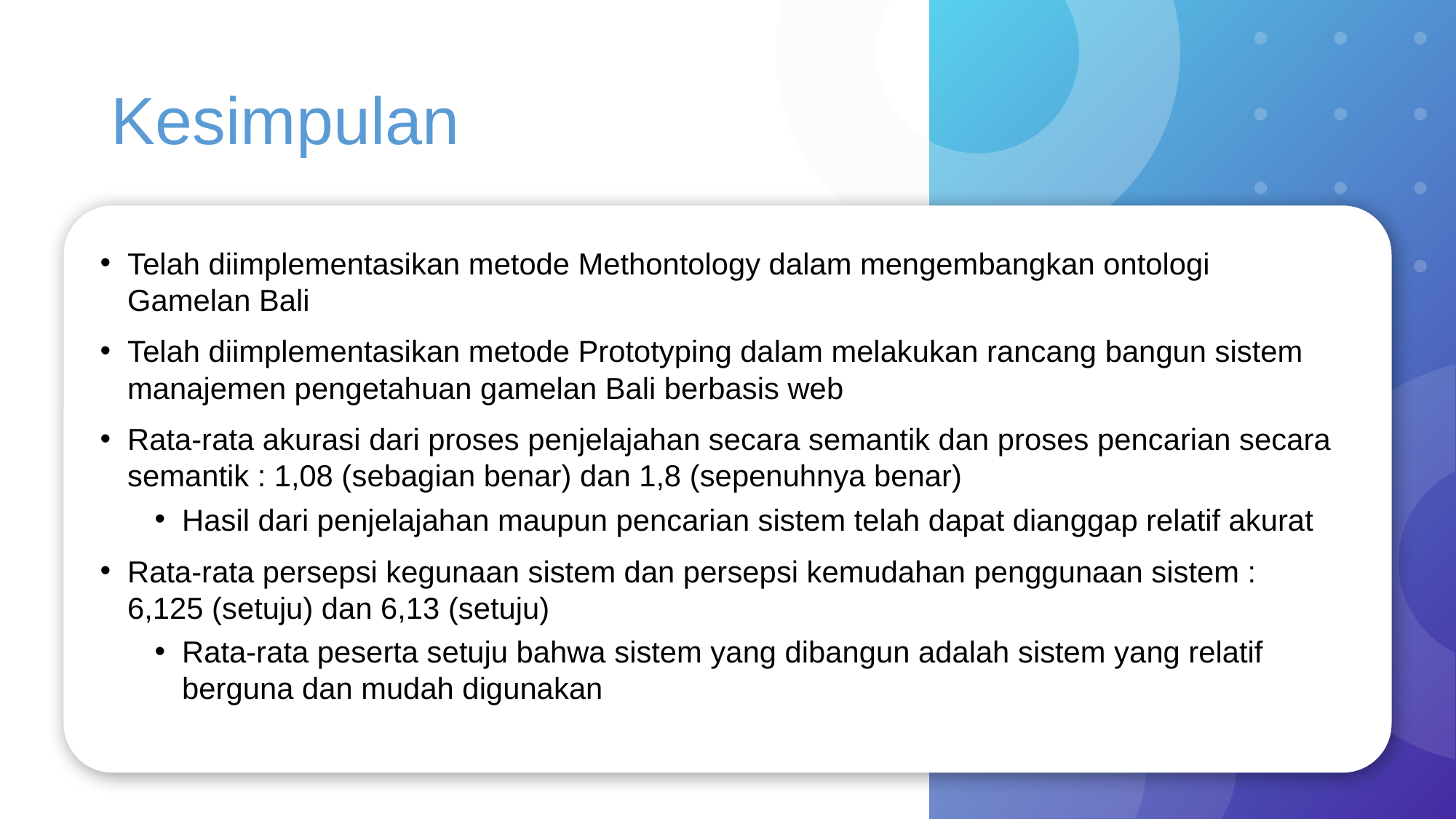

# Kesimpulan

Telah diimplementasikan metode Methontology dalam mengembangkan ontologi Gamelan Bali
Telah diimplementasikan metode Prototyping dalam melakukan rancang bangun sistem manajemen pengetahuan gamelan Bali berbasis web
Rata-rata akurasi dari proses penjelajahan secara semantik dan proses pencarian secara semantik : 1,08 (sebagian benar) dan 1,8 (sepenuhnya benar)
Hasil dari penjelajahan maupun pencarian sistem telah dapat dianggap relatif akurat
Rata-rata persepsi kegunaan sistem dan persepsi kemudahan penggunaan sistem : 6,125 (setuju) dan 6,13 (setuju)
Rata-rata peserta setuju bahwa sistem yang dibangun adalah sistem yang relatif berguna dan mudah digunakan